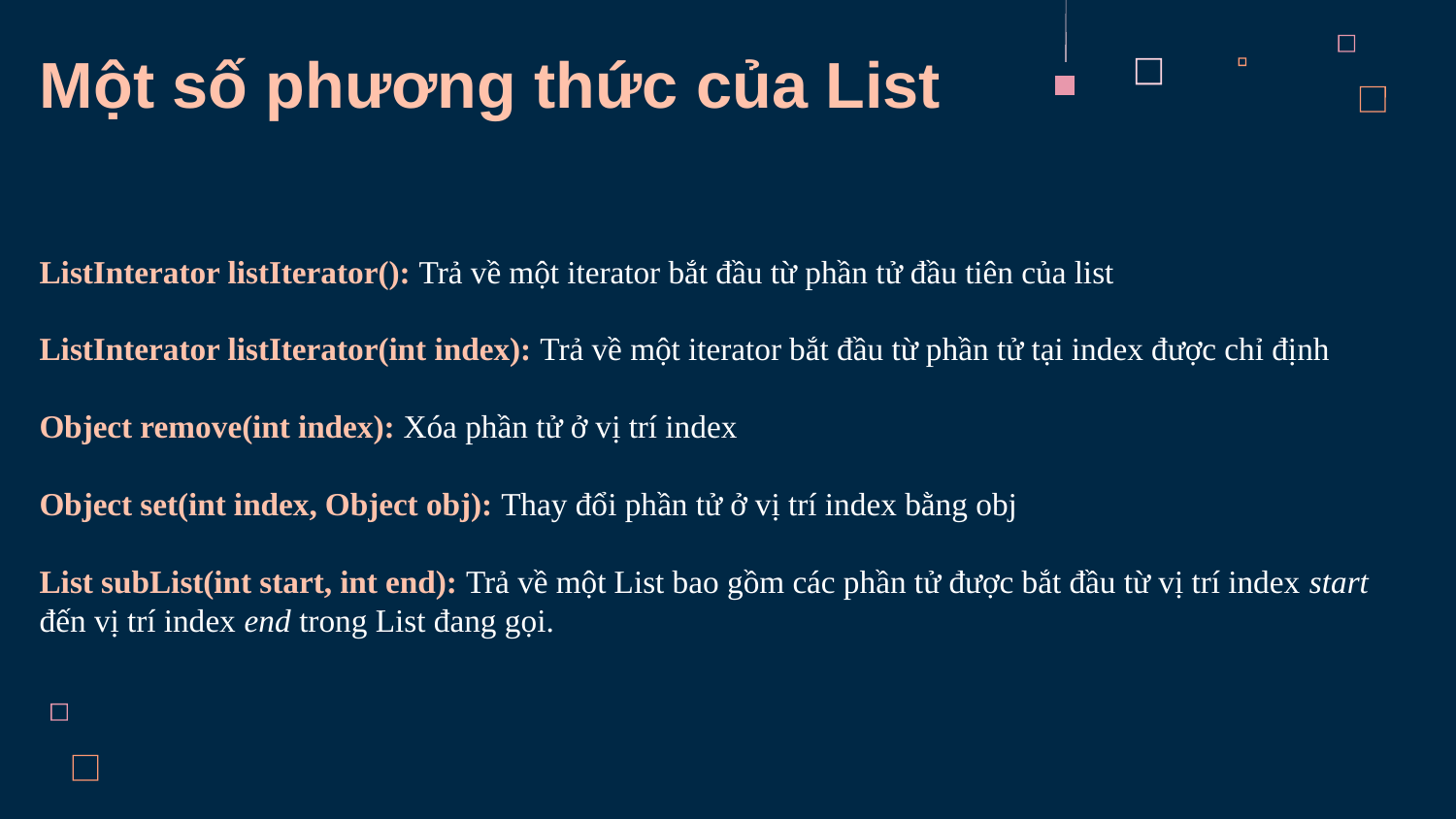

Một số phương thức của List

ListInterator listIterator(): Trả về một iterator bắt đầu từ phần tử đầu tiên của list

ListInterator listIterator(int index): Trả về một iterator bắt đầu từ phần tử tại index được chỉ định

Object remove(int index): Xóa phần tử ở vị trí index

Object set(int index, Object obj): Thay đổi phần tử ở vị trí index bằng obj

List subList(int start, int end): Trả về một List bao gồm các phần tử được bắt đầu từ vị trí index start đến vị trí index end trong List đang gọi.